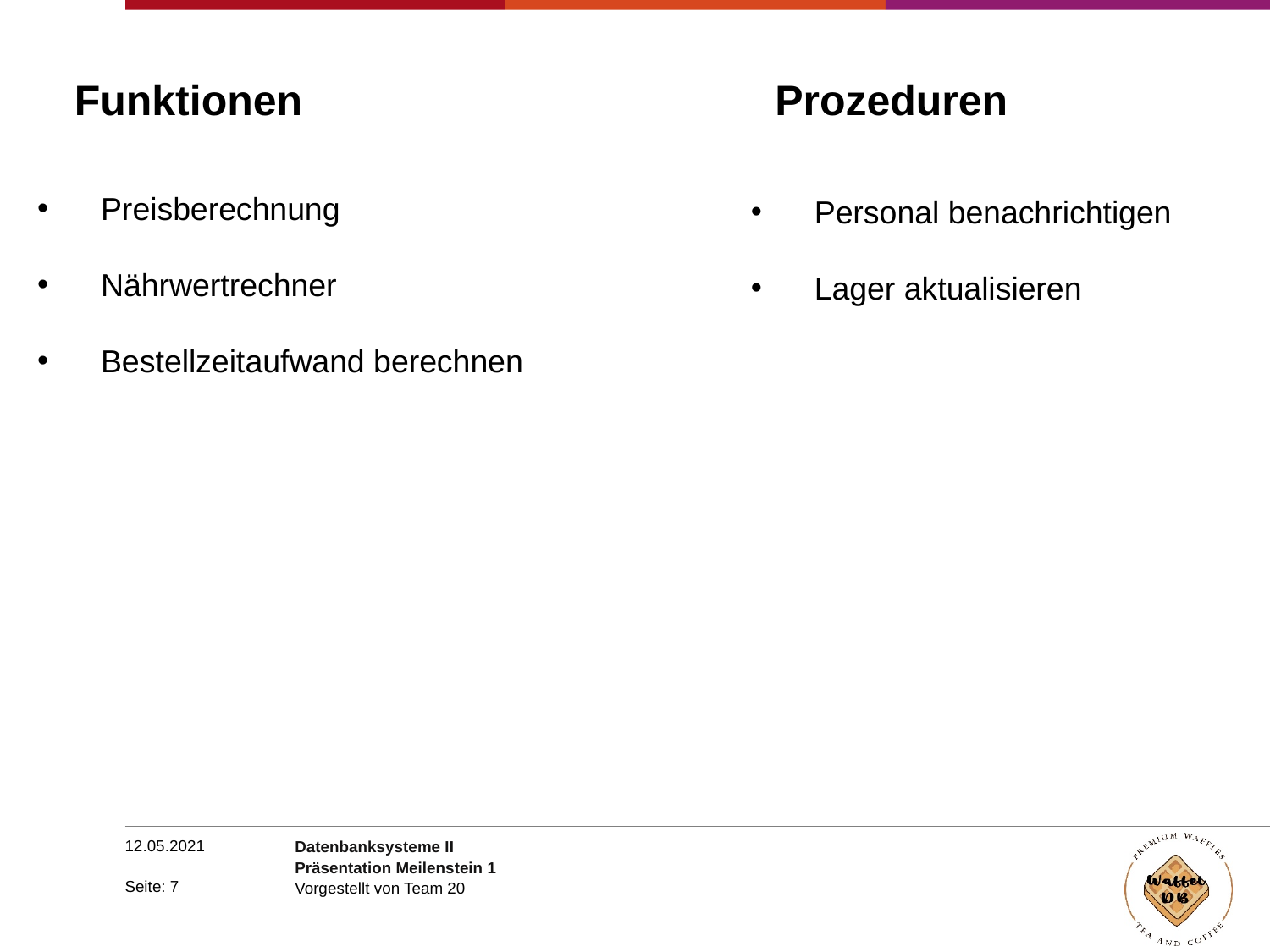

Funktionen
Prozeduren
Preisberechnung
Nährwertrechner

Bestellzeitaufwand berechnen

Personal benachrichtigen
Lager aktualisieren